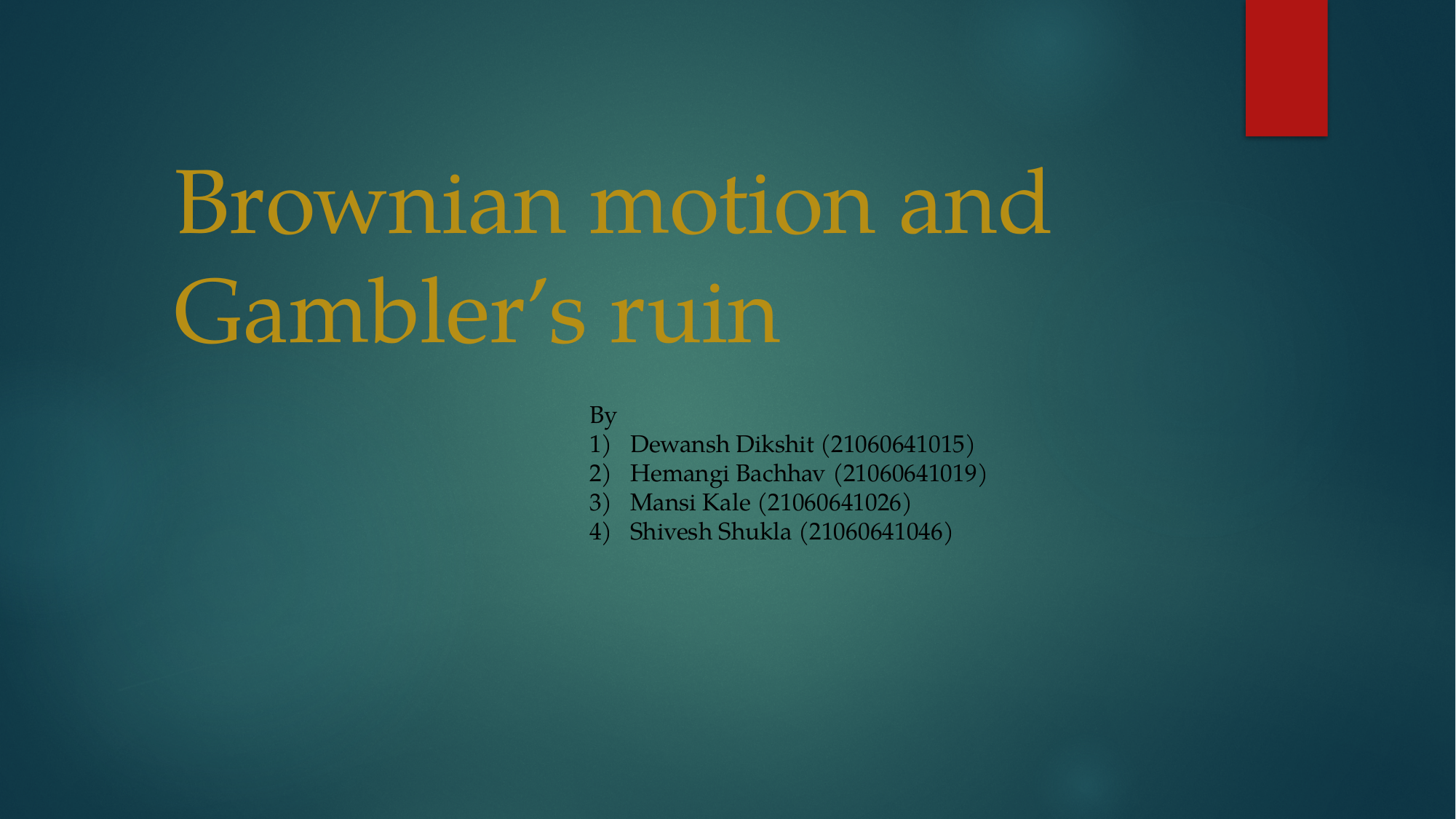

# Brownian motion and Gambler’s ruin
By
Dewansh Dikshit (21060641015)
Hemangi Bachhav (21060641019)
Mansi Kale (21060641026)
Shivesh Shukla (21060641046)